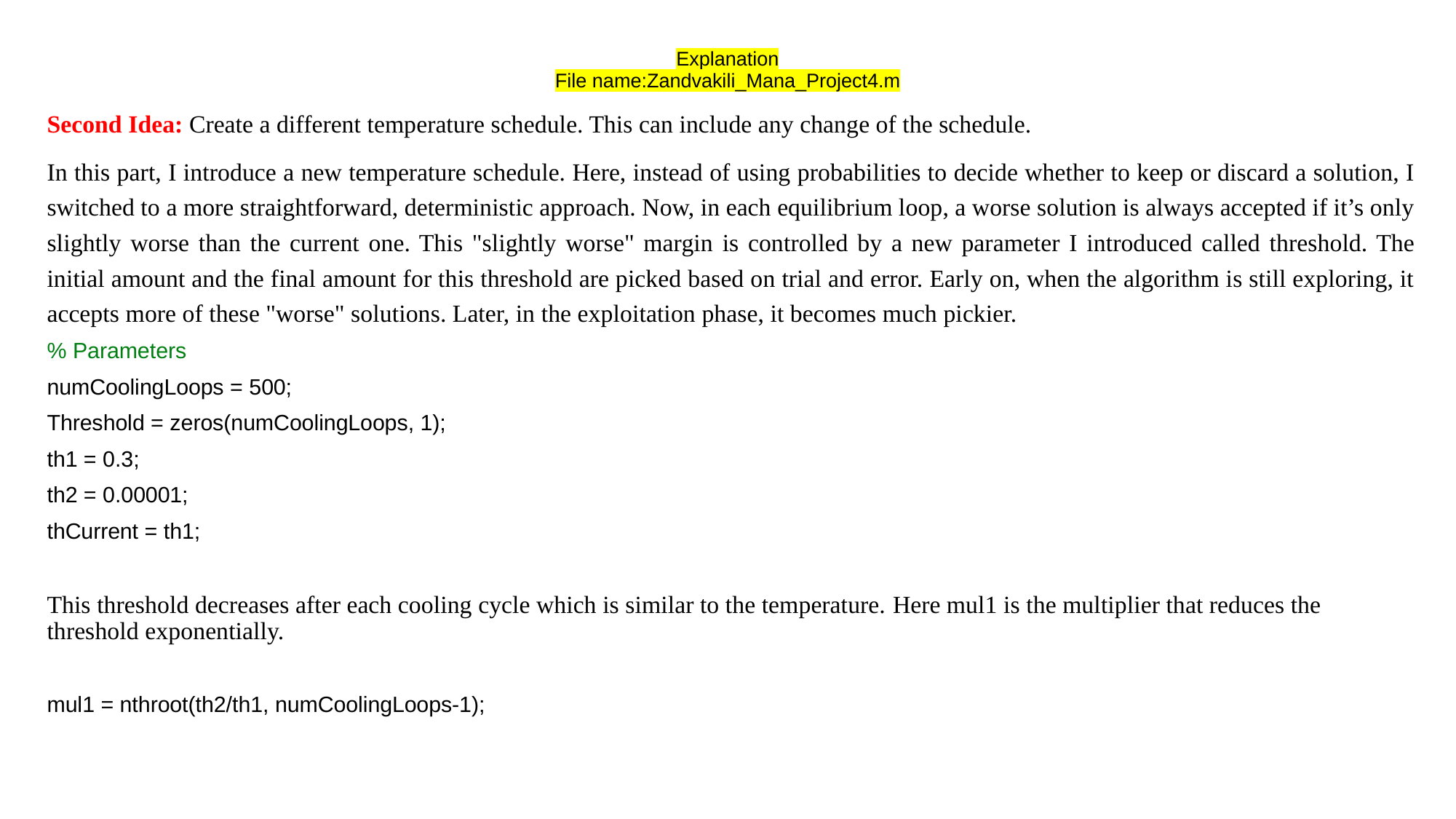

# Explanation File name:Zandvakili_Mana_Project4.m
Second Idea: Create a different temperature schedule. This can include any change of the schedule.
In this part, I introduce a new temperature schedule. Here, instead of using probabilities to decide whether to keep or discard a solution, I switched to a more straightforward, deterministic approach. Now, in each equilibrium loop, a worse solution is always accepted if it’s only slightly worse than the current one. This "slightly worse" margin is controlled by a new parameter I introduced called threshold. The initial amount and the final amount for this threshold are picked based on trial and error. Early on, when the algorithm is still exploring, it accepts more of these "worse" solutions. Later, in the exploitation phase, it becomes much pickier.
% Parameters
numCoolingLoops = 500;
Threshold = zeros(numCoolingLoops, 1);
th1 = 0.3;
th2 = 0.00001;
thCurrent = th1;

This threshold decreases after each cooling cycle which is similar to the temperature. Here mul1 is the multiplier that reduces the threshold exponentially.

mul1 = nthroot(th2/th1, numCoolingLoops-1);